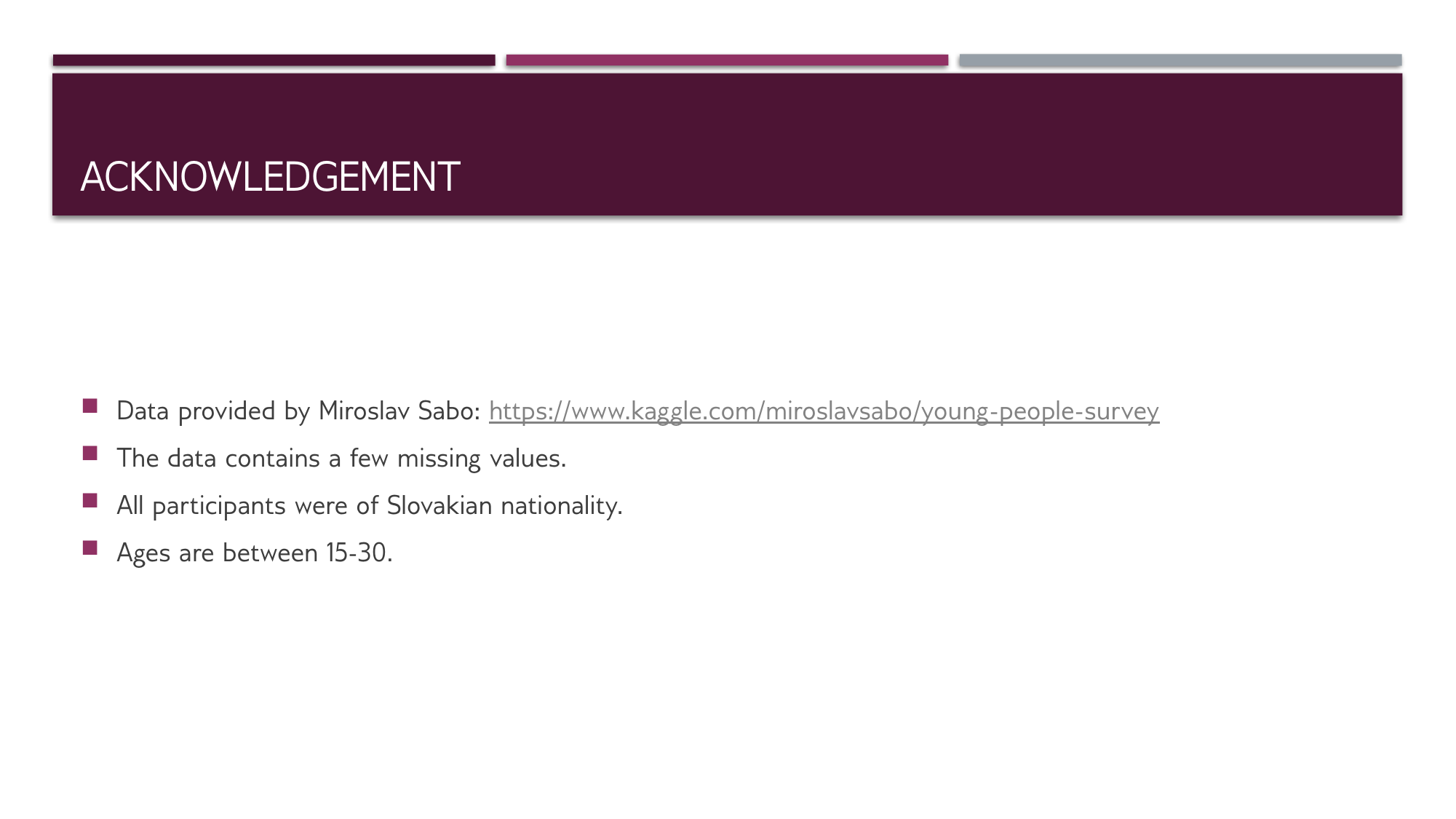

# Acknowledgement
Data provided by Miroslav Sabo: https://www.kaggle.com/miroslavsabo/young-people-survey
The data contains a few missing values.
All participants were of Slovakian nationality.
Ages are between 15-30.